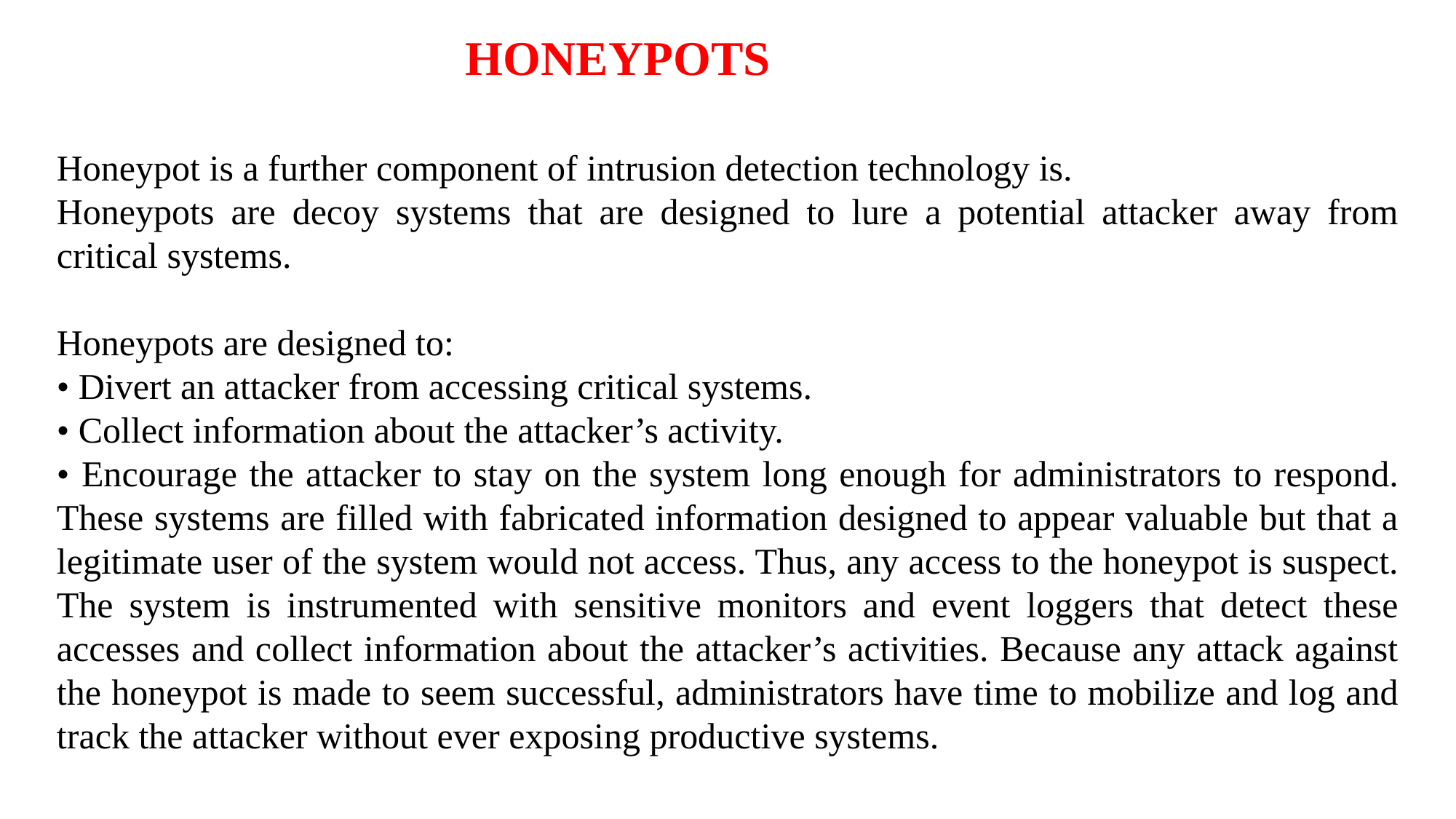

HONEYPOTS
Honeypot is a further component of intrusion detection technology is.
Honeypots are decoy systems that are designed to lure a potential attacker away from critical systems.

Honeypots are designed to:
• Divert an attacker from accessing critical systems.
• Collect information about the attacker’s activity.
• Encourage the attacker to stay on the system long enough for administrators to respond. These systems are filled with fabricated information designed to appear valuable but that a legitimate user of the system would not access. Thus, any access to the honeypot is suspect. The system is instrumented with sensitive monitors and event loggers that detect these accesses and collect information about the attacker’s activities. Because any attack against the honeypot is made to seem successful, administrators have time to mobilize and log and track the attacker without ever exposing productive systems.